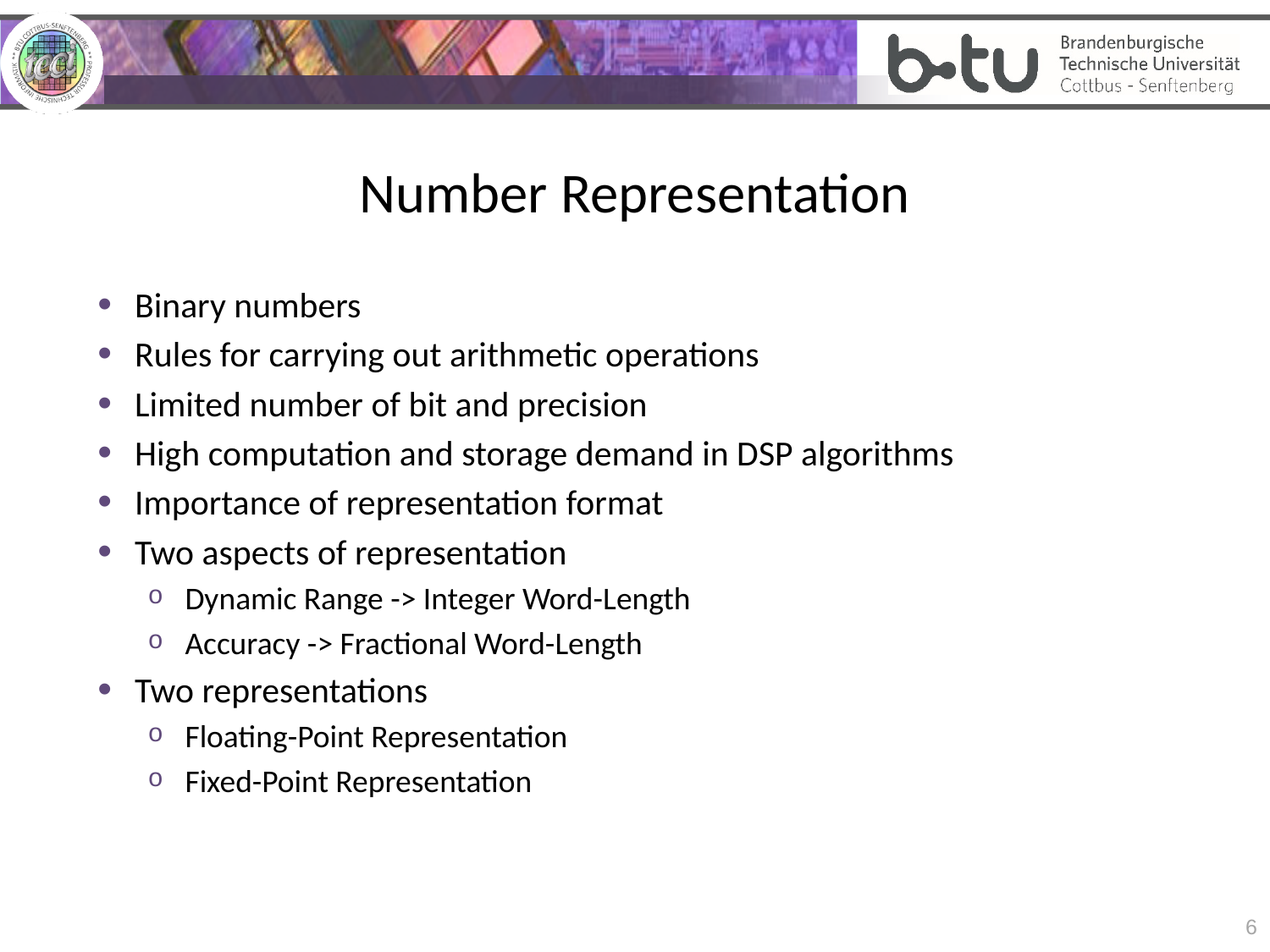

# Number Representation
Binary numbers
Rules for carrying out arithmetic operations
Limited number of bit and precision
High computation and storage demand in DSP algorithms
Importance of representation format
Two aspects of representation
Dynamic Range -> Integer Word-Length
Accuracy -> Fractional Word-Length
Two representations
Floating-Point Representation
Fixed-Point Representation

6